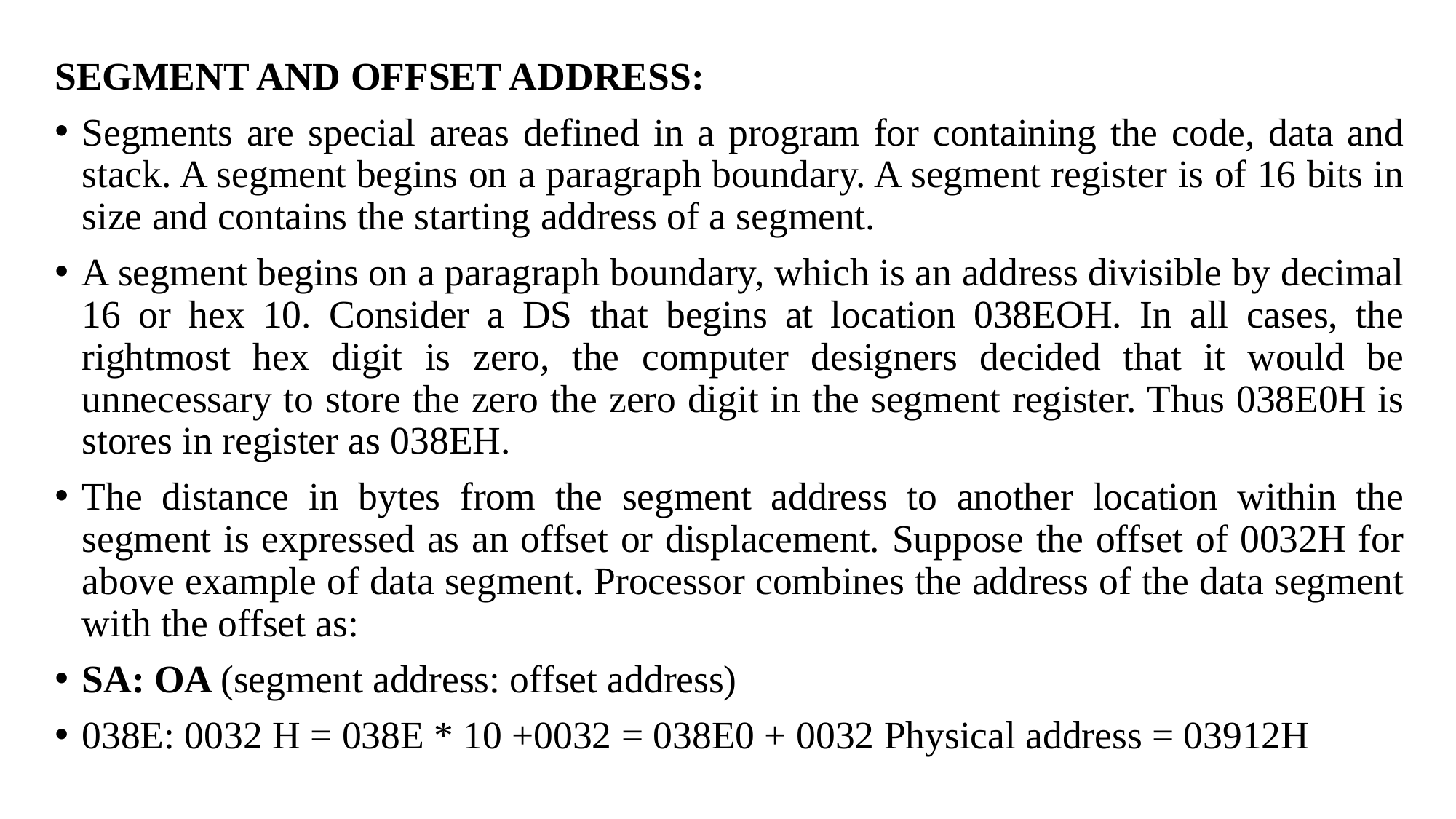

SEGMENT AND OFFSET ADDRESS:
Segments are special areas defined in a program for containing the code, data and stack. A segment begins on a paragraph boundary. A segment register is of 16 bits in size and contains the starting address of a segment.
A segment begins on a paragraph boundary, which is an address divisible by decimal 16 or hex 10. Consider a DS that begins at location 038EOH. In all cases, the rightmost hex digit is zero, the computer designers decided that it would be unnecessary to store the zero the zero digit in the segment register. Thus 038E0H is stores in register as 038EH.
The distance in bytes from the segment address to another location within the segment is expressed as an offset or displacement. Suppose the offset of 0032H for above example of data segment. Processor combines the address of the data segment with the offset as:
SA: OA (segment address: offset address)
038E: 0032 H = 038E * 10 +0032 = 038E0 + 0032 Physical address = 03912H